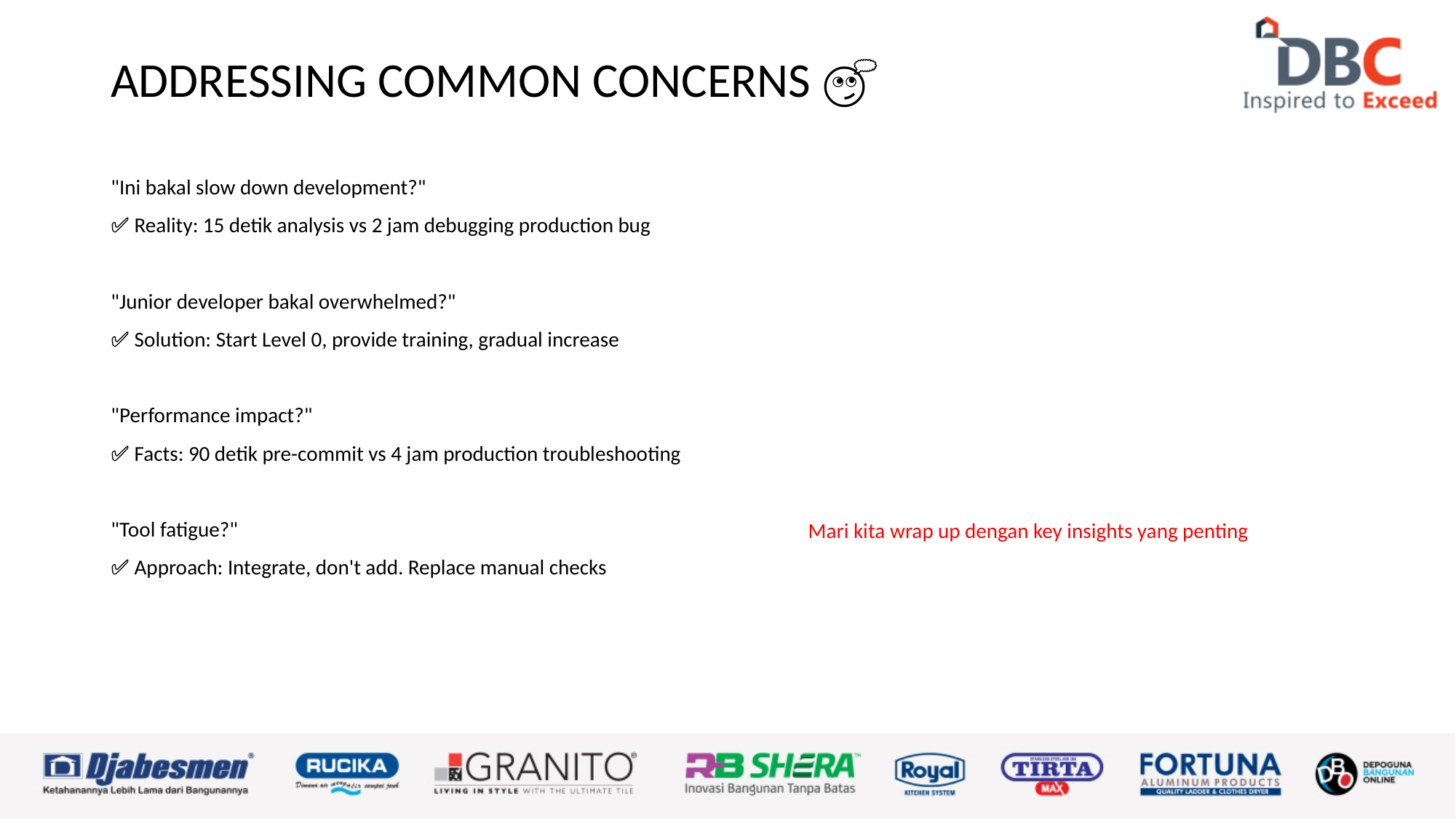

# ADDRESSING COMMON CONCERNS 🤔
"Ini bakal slow down development?"
✅ Reality: 15 detik analysis vs 2 jam debugging production bug

"Junior developer bakal overwhelmed?"
✅ Solution: Start Level 0, provide training, gradual increase

"Performance impact?"
✅ Facts: 90 detik pre-commit vs 4 jam production troubleshooting

"Tool fatigue?"
✅ Approach: Integrate, don't add. Replace manual checks
Mari kita wrap up dengan key insights yang penting